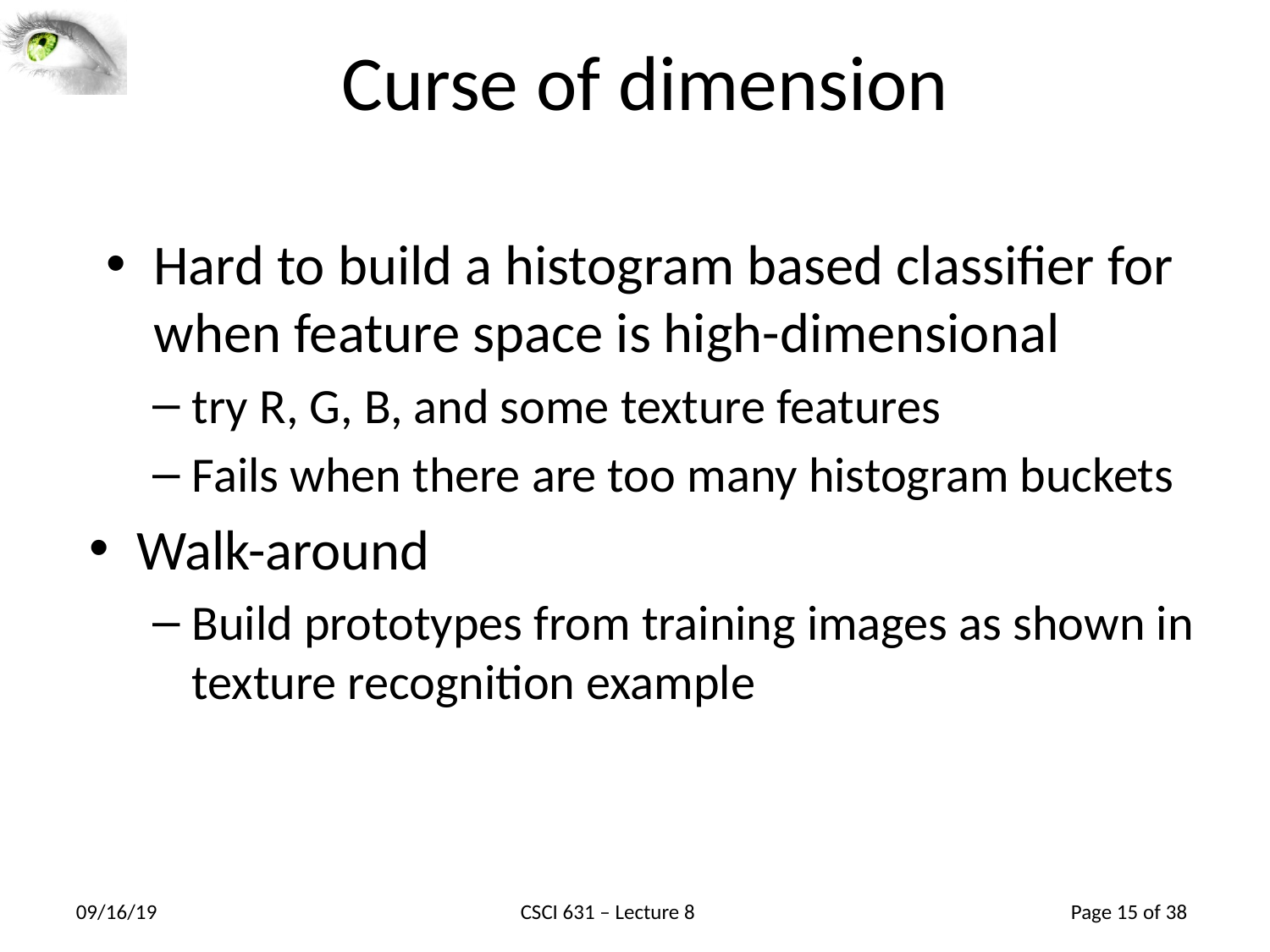

# Curse of dimension
Hard to build a histogram based classifier for when feature space is high-dimensional
try R, G, B, and some texture features
Fails when there are too many histogram buckets
Walk-around
Build prototypes from training images as shown in texture recognition example